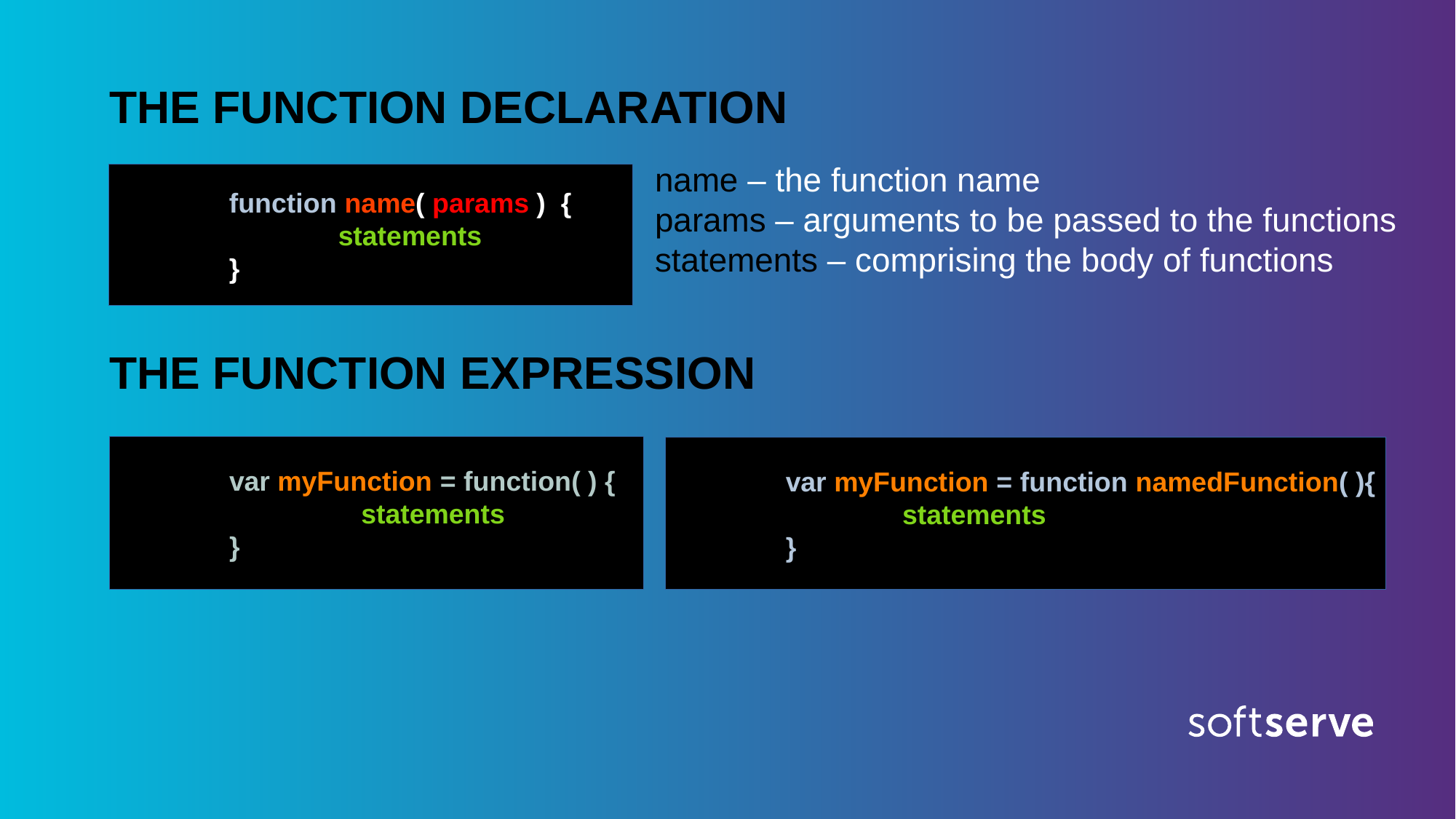

THE FUNCTION DECLARATION
name – the function name
params – arguments to be passed to the functions
statements – comprising the body of functions
	function name( params )  {
		statements
	}
THE FUNCTION EXPRESSION
	var myFunction = function( ) {
 		   statements
	}
	var myFunction = function namedFunction( ){
   		 statements
	}